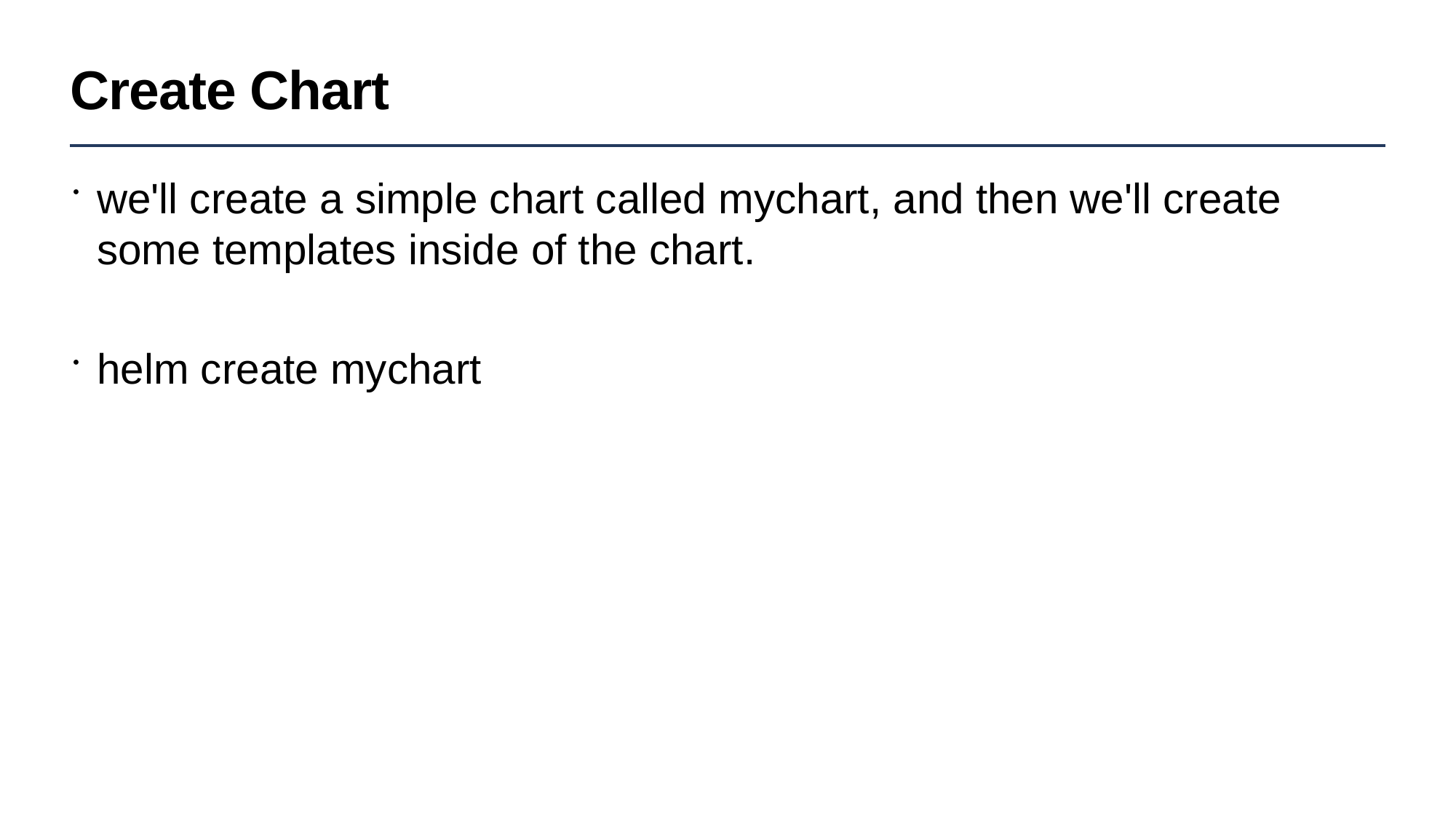

# Create Chart
we'll create a simple chart called mychart, and then we'll create some templates inside of the chart.

helm create mychart